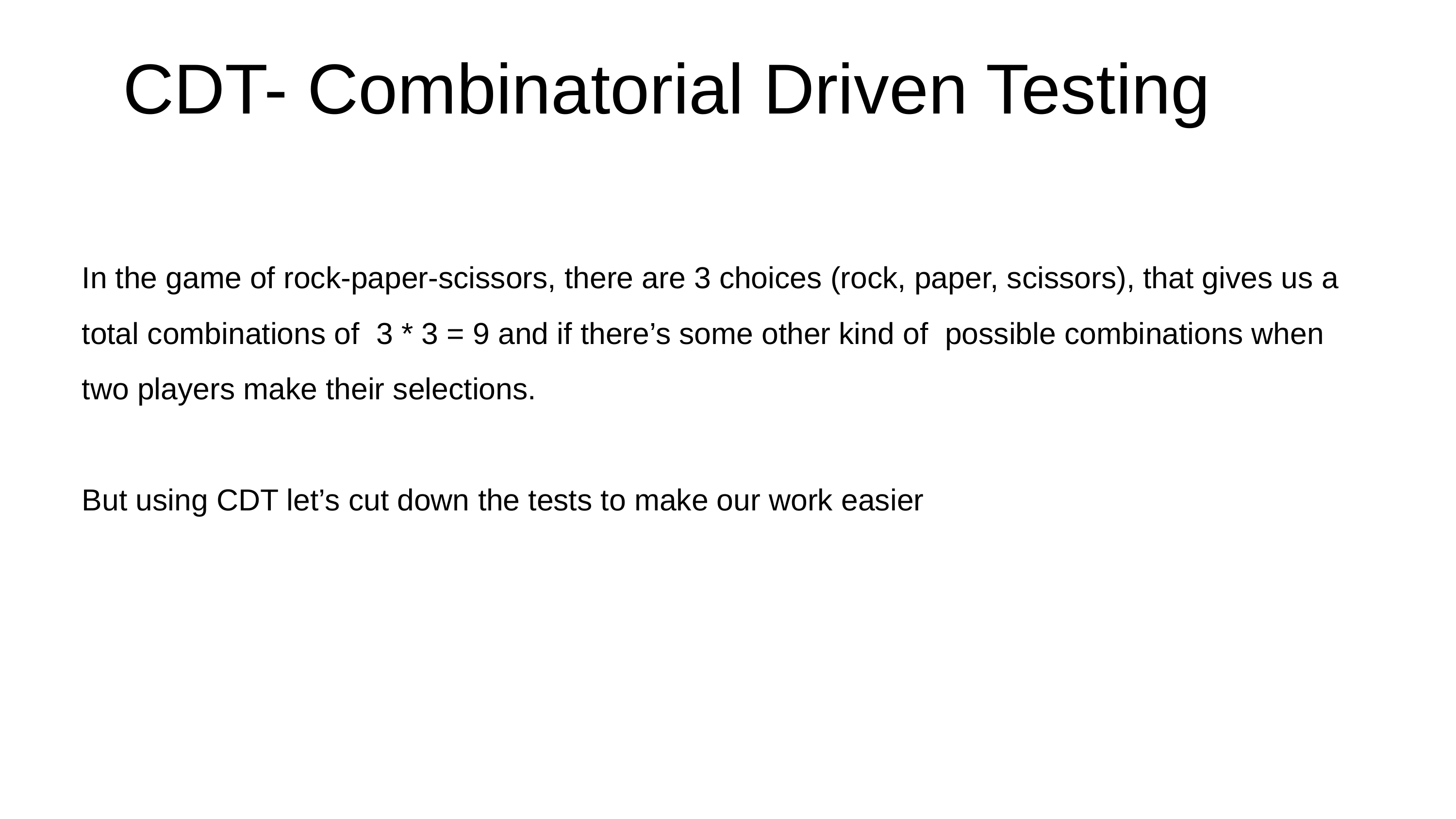

CDT- Combinatorial Driven Testing
In the game of rock-paper-scissors, there are 3 choices (rock, paper, scissors), that gives us a total combinations of  3 * 3 = 9 and if there’s some other kind of  possible combinations when two players make their selections.

But using CDT let’s cut down the tests to make our work easier